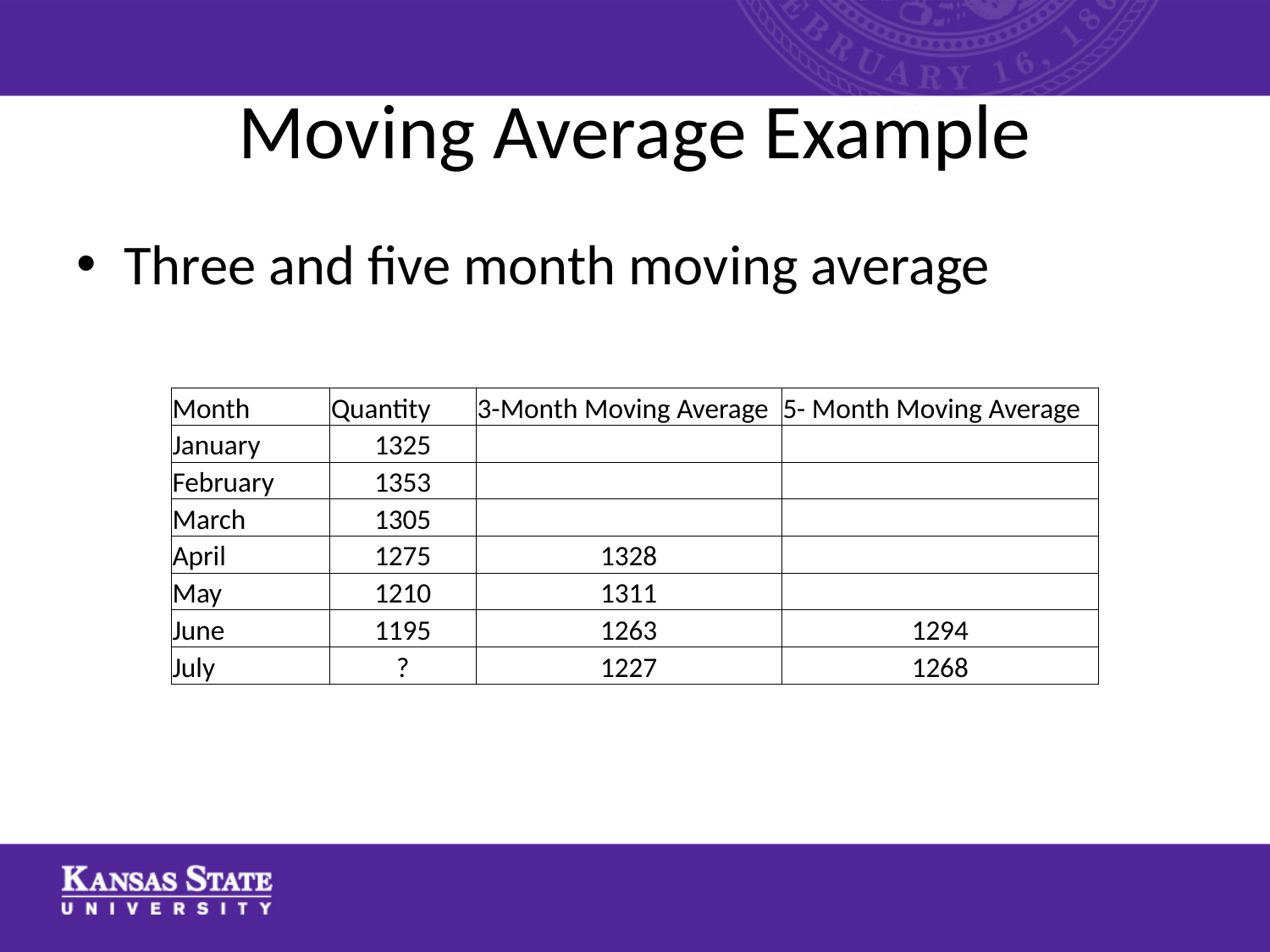

# Moving Average Example
Three and five month moving average
| Month | Quantity | 3-Month Moving Average | 5- Month Moving Average |
| --- | --- | --- | --- |
| January | 1325 |  |  |
| February | 1353 |  |  |
| March | 1305 |  |  |
| April | 1275 | 1328 |  |
| May | 1210 | 1311 |  |
| June | 1195 | 1263 | 1294 |
| July | ? | 1227 | 1268 |